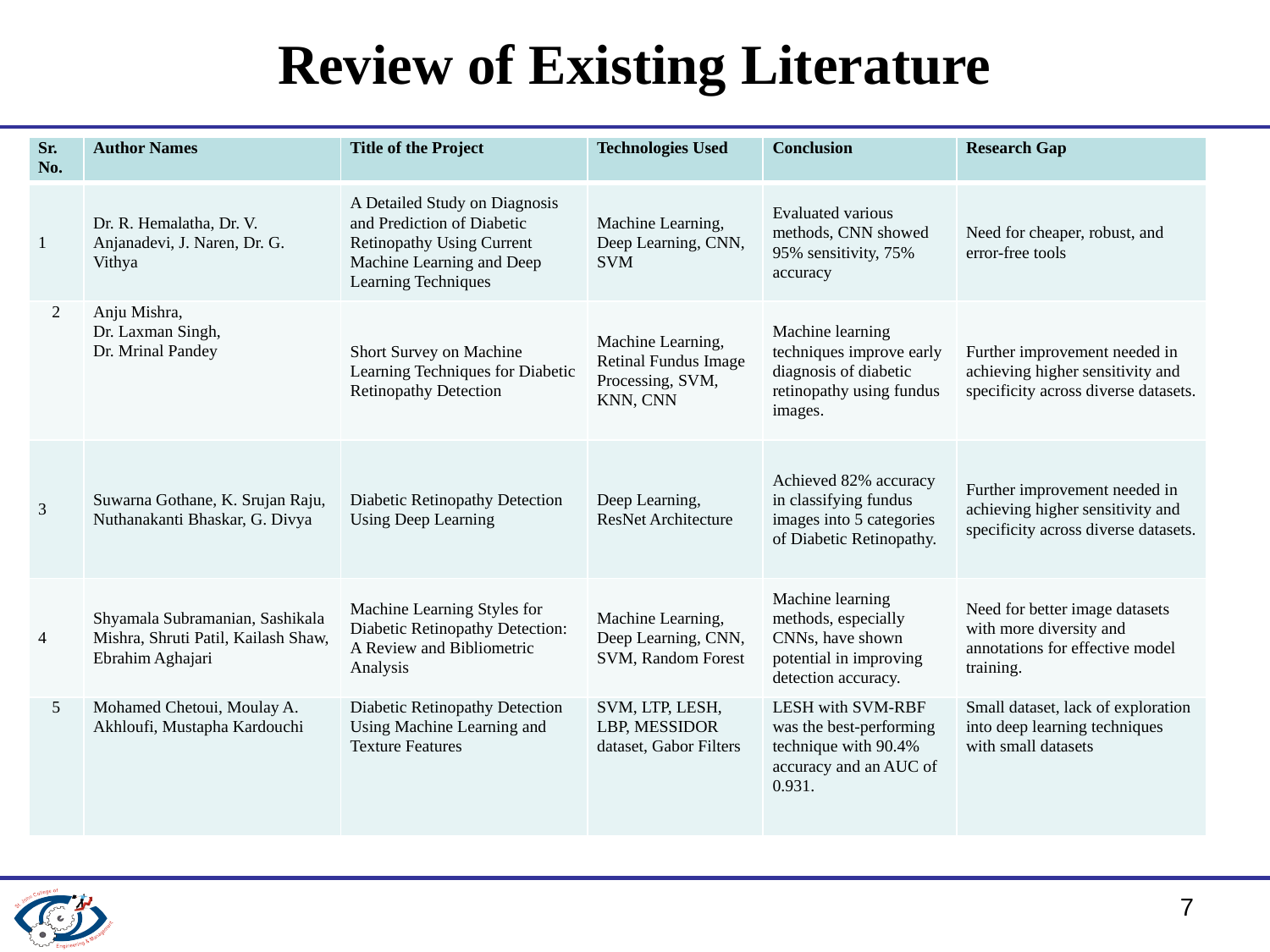

# Review of Existing Literature

| Sr. No. | Author Names | Title of the Project | Technologies Used | Conclusion | Research Gap |
| --- | --- | --- | --- | --- | --- |
| 1 | Dr. R. Hemalatha, Dr. V. Anjanadevi, J. Naren, Dr. G. Vithya | A Detailed Study on Diagnosis and Prediction of Diabetic Retinopathy Using Current Machine Learning and Deep Learning Techniques | Machine Learning, Deep Learning, CNN, SVM | Evaluated various methods, CNN showed 95% sensitivity, 75% accuracy | Need for cheaper, robust, and error-free tools |
| 2 | Anju Mishra, Dr. Laxman Singh, Dr. Mrinal Pandey | Short Survey on Machine Learning Techniques for Diabetic Retinopathy Detection | Machine Learning, Retinal Fundus Image Processing, SVM, KNN, CNN | Machine learning techniques improve early diagnosis of diabetic retinopathy using fundus images. | Further improvement needed in achieving higher sensitivity and specificity across diverse datasets. |
| 3 | Suwarna Gothane, K. Srujan Raju, Nuthanakanti Bhaskar, G. Divya | Diabetic Retinopathy Detection Using Deep Learning | Deep Learning, ResNet Architecture | Achieved 82% accuracy in classifying fundus images into 5 categories of Diabetic Retinopathy. | Further improvement needed in achieving higher sensitivity and specificity across diverse datasets. |
| 4 | Shyamala Subramanian, Sashikala Mishra, Shruti Patil, Kailash Shaw, Ebrahim Aghajari | Machine Learning Styles for Diabetic Retinopathy Detection: A Review and Bibliometric Analysis | Machine Learning, Deep Learning, CNN, SVM, Random Forest | Machine learning methods, especially CNNs, have shown potential in improving detection accuracy. | Need for better image datasets with more diversity and annotations for effective model training. |
| 5 | Mohamed Chetoui, Moulay A. Akhloufi, Mustapha Kardouchi | Diabetic Retinopathy Detection Using Machine Learning and Texture Features | SVM, LTP, LESH, LBP, MESSIDOR dataset, Gabor Filters | LESH with SVM-RBF was the best-performing technique with 90.4% accuracy and an AUC of 0.931. | Small dataset, lack of exploration into deep learning techniques with small datasets |
7